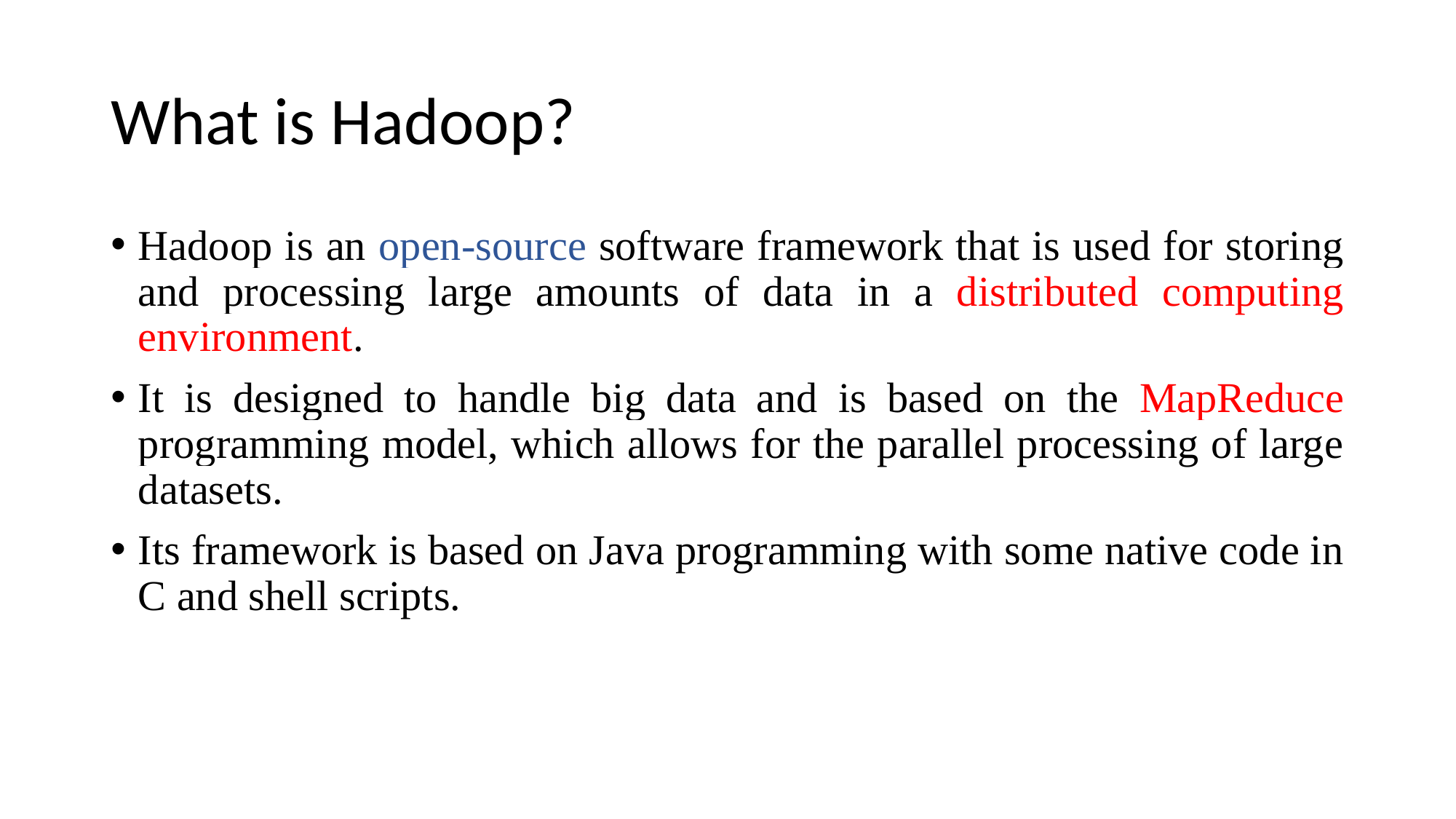

# What is Hadoop?
Hadoop is an open-source software framework that is used for storing and processing large amounts of data in a distributed computing environment.
It is designed to handle big data and is based on the MapReduce programming model, which allows for the parallel processing of large datasets.
Its framework is based on Java programming with some native code in C and shell scripts.